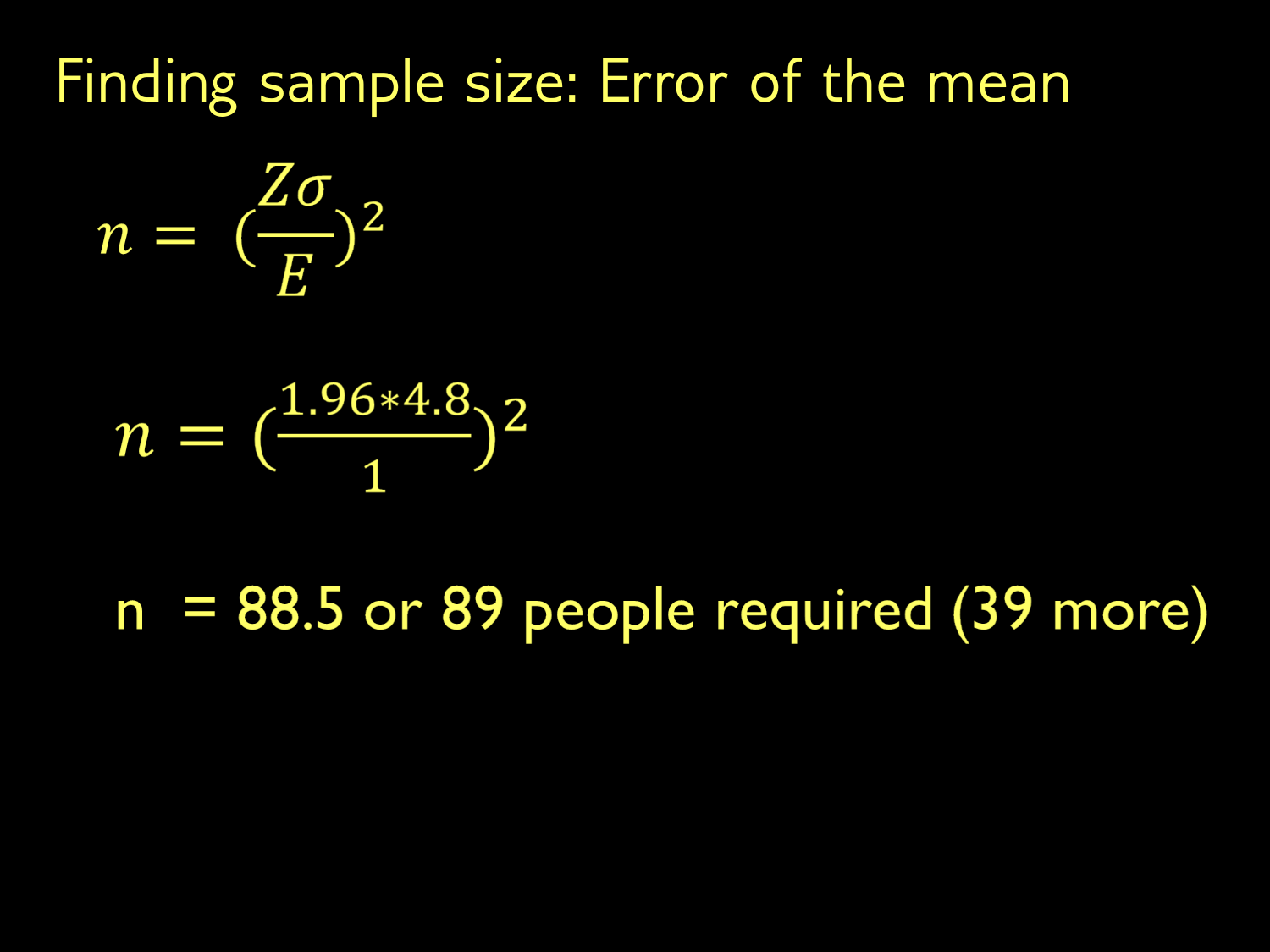

Finding sample size: Error of the mean